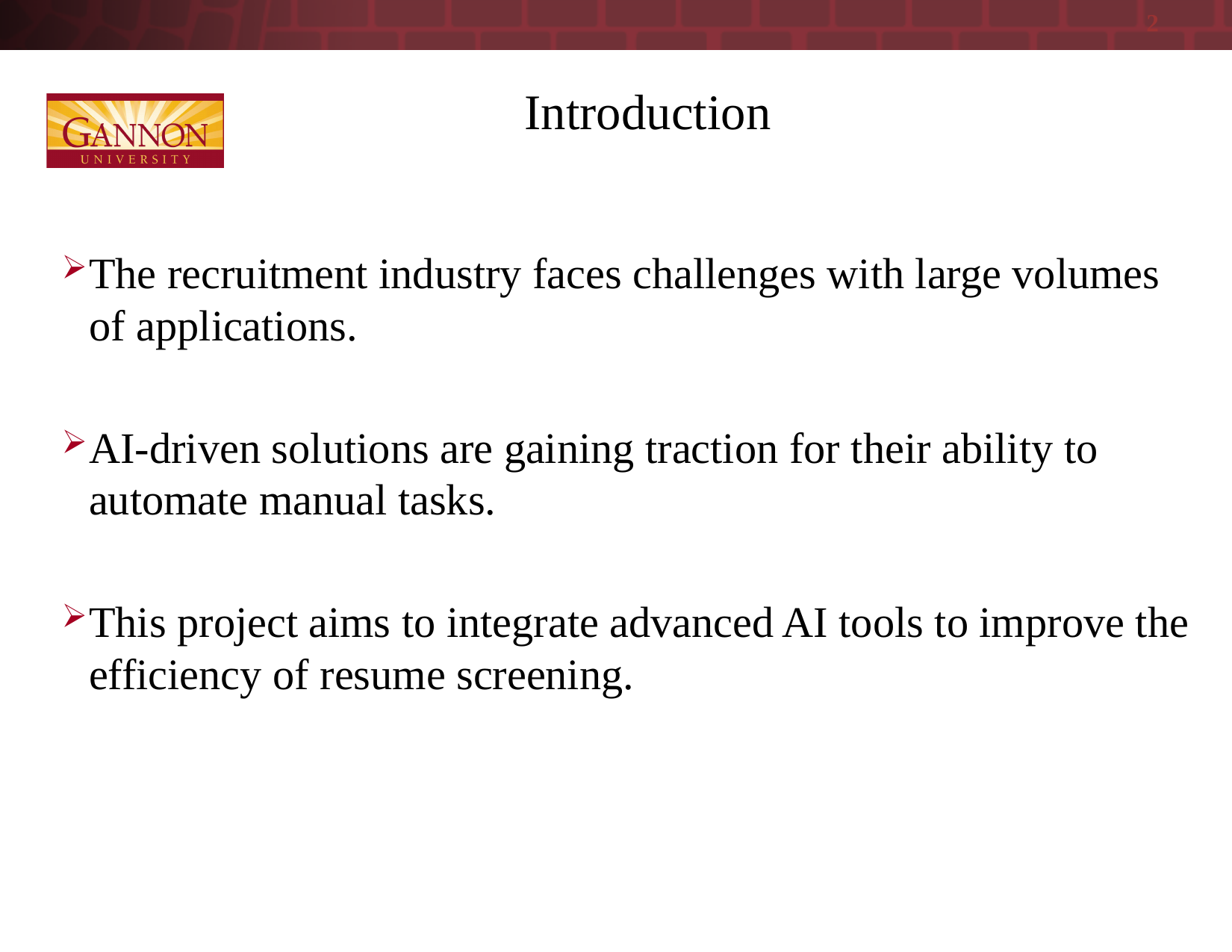

2
                          Introduction

The recruitment industry faces challenges with large volumes of applications.

AI-driven solutions are gaining traction for their ability to automate manual tasks.

This project aims to integrate advanced AI tools to improve the efficiency of resume screening.